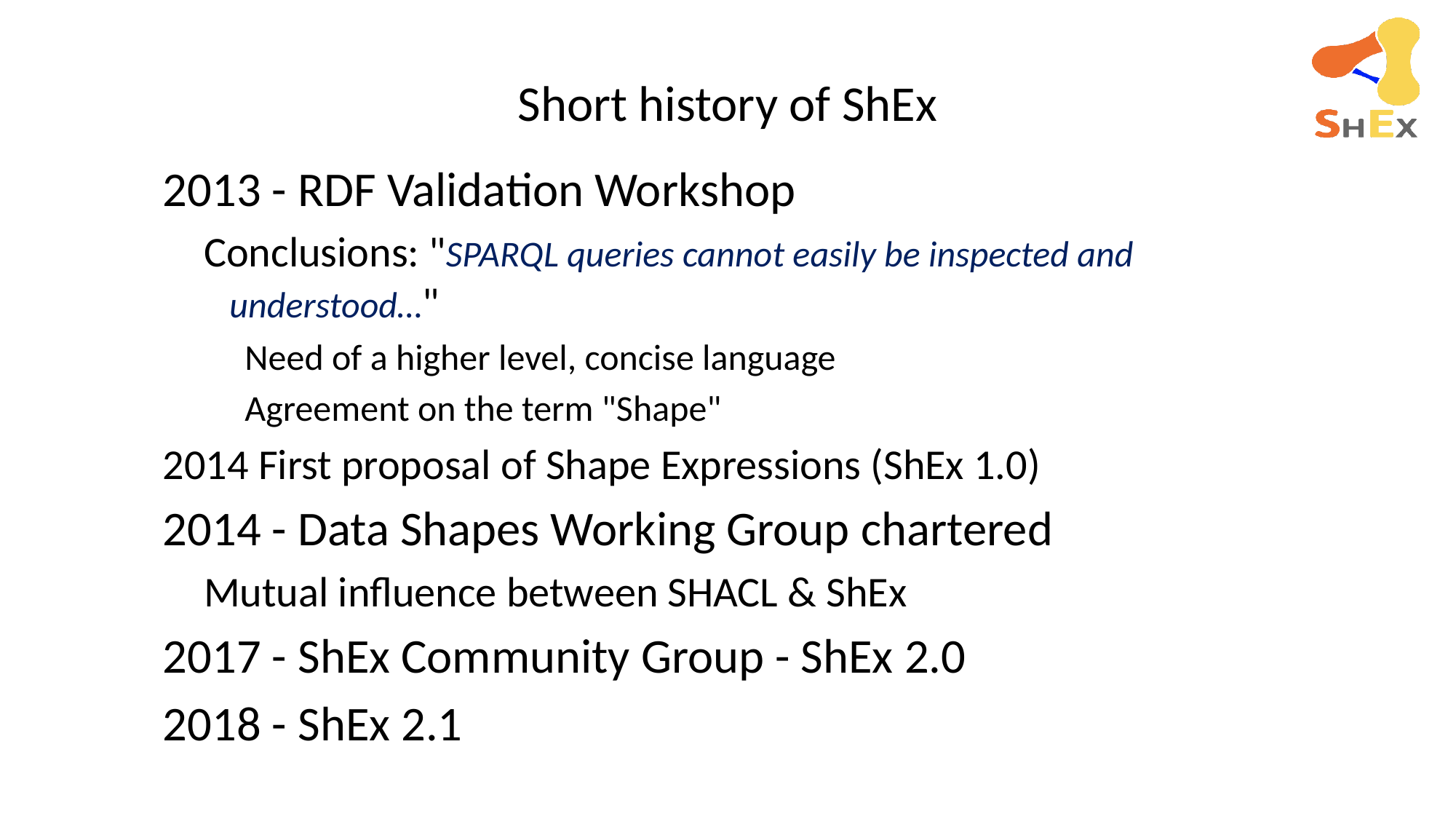

# Short history of ShEx
2013 - RDF Validation Workshop
Conclusions: "SPARQL queries cannot easily be inspected and understood…"
Need of a higher level, concise language
Agreement on the term "Shape"
2014 First proposal of Shape Expressions (ShEx 1.0)
2014 - Data Shapes Working Group chartered
Mutual influence between SHACL & ShEx
2017 - ShEx Community Group - ShEx 2.0
2018 - ShEx 2.1